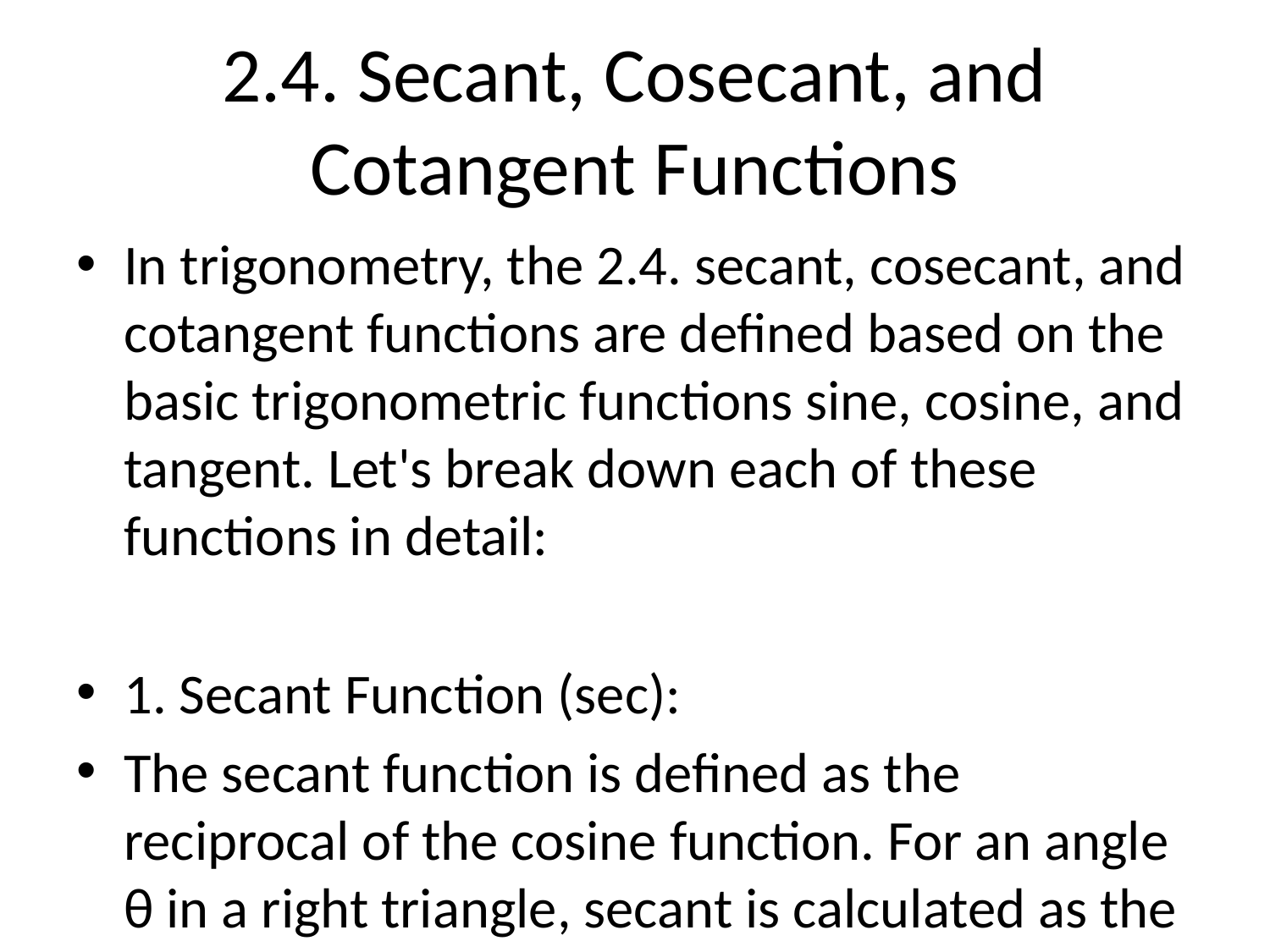

# 2.4. Secant, Cosecant, and Cotangent Functions
In trigonometry, the 2.4. secant, cosecant, and cotangent functions are defined based on the basic trigonometric functions sine, cosine, and tangent. Let's break down each of these functions in detail:

1. Secant Function (sec):
The secant function is defined as the reciprocal of the cosine function. For an angle θ in a right triangle, secant is calculated as the ratio of the length of the hypotenuse to the length of the adjacent side. Mathematically, the secant function is represented as:
sec(θ) = 1/cos(θ) or hypotenuse/adjacent

The secant function is periodic with a period of 2π and is not defined at the points where the cosine function is zero (at odd multiples of π/2).

2. Cosecant Function (csc):
The cosecant function is defined as the reciprocal of the sine function. Cosecant is calculated as the ratio of the length of the hypotenuse to the length of the opposite side in a right triangle. Mathematically, the cosecant function is represented as:
csc(θ) = 1/sin(θ) or hypotenuse/opposite

Similar to the secant function, the cosecant function is also periodic with a period of 2π and is undefined at the points where the sine function is zero (at multiples of π).

3. Cotangent Function (cot):
The cotangent function is defined as the reciprocal of the tangent function. Cotangent is calculated as the ratio of the length of the adjacent side to the length of the opposite side in a right triangle. Mathematically, the cotangent function is represented as:
cot(θ) = 1/tan(θ) or adjacent/opposite

The cotangent function is periodic with a period of π (or 180 degrees) and is undefined at the points where the tangent function is zero, which occurs at multiples of π.

These trigonometric functions are widely used in mathematics, physics, engineering, and other fields to model and analyze periodic phenomena and relationships between angles and sides of triangles. Understanding the properties and relationships of the secant, cosecant, and cotangent functions can assist in solving various trigonometric problems and applications.